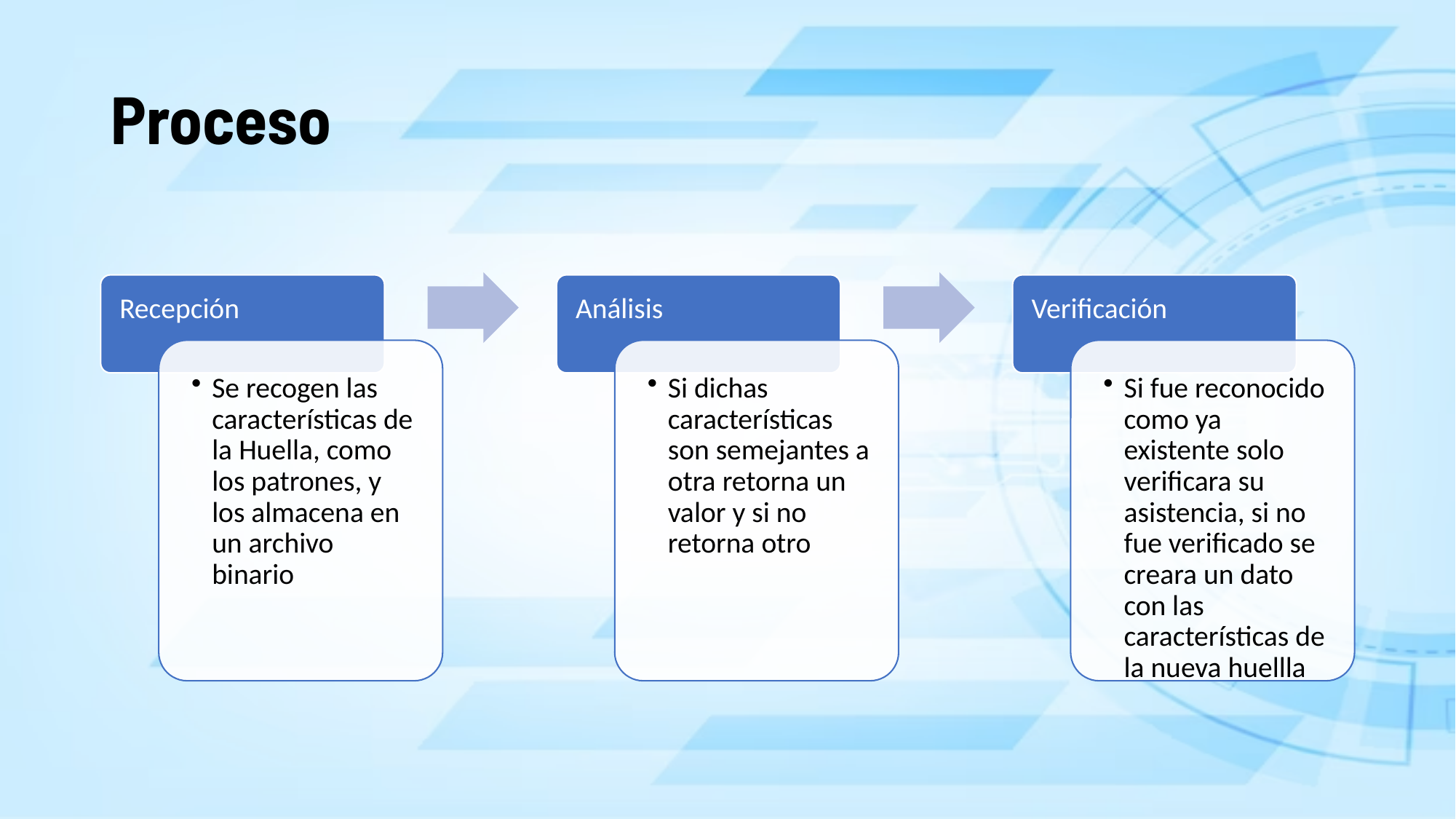

# Proceso
Recepción
Se recogen las características de la Huella, como los patrones, y los almacena en un archivo binario

Análisis
Si dichas características son semejantes a otra retorna un valor y si no retorna otro

Verificación
Si fue reconocido como ya existente solo verificara su asistencia, si no fue verificado se creara un dato con las características de la nueva huellla